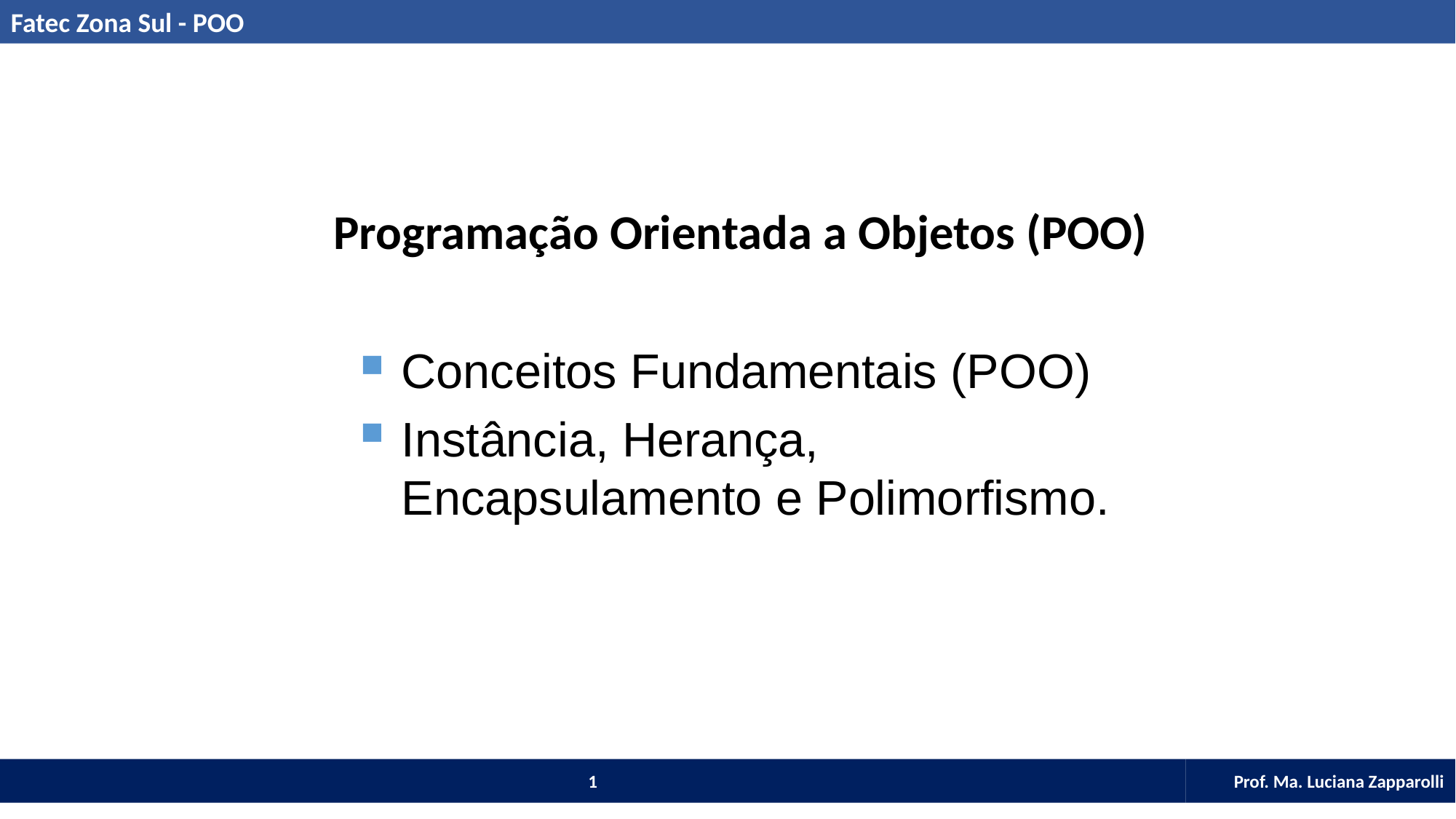

Programação Orientada a Objetos (POO)

Conceitos Fundamentais (POO)
Instância, Herança, Encapsulamento e Polimorfismo.

1
Prof. Ma. Luciana Zapparolli